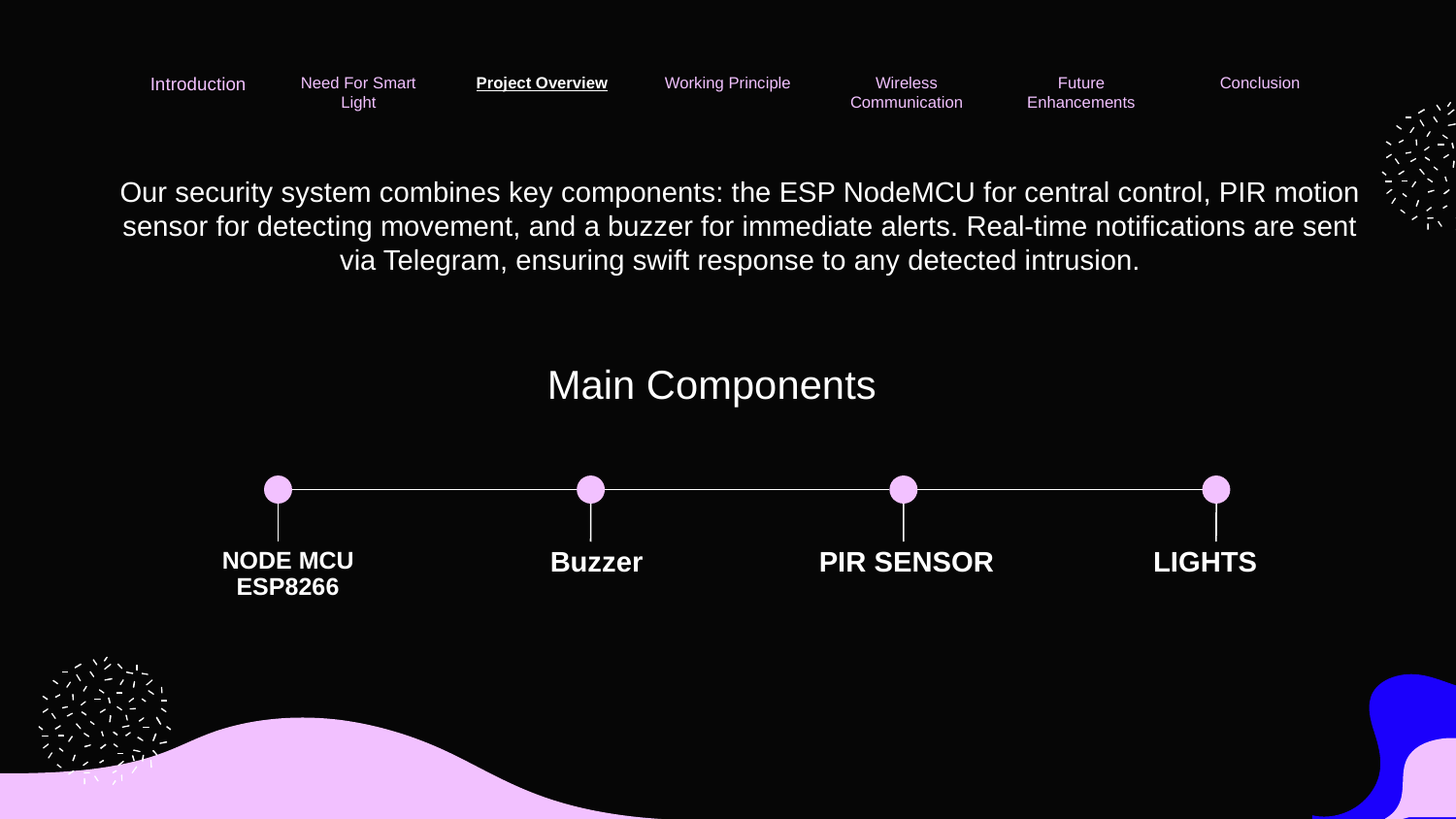

Introduction
Need For Smart Light
Project Overview
Working Principle
Wireless Communication
Future Enhancements
Conclusion

Our security system combines key components: the ESP NodeMCU for central control, PIR motion sensor for detecting movement, and a buzzer for immediate alerts. Real-time notifications are sent via Telegram, ensuring swift response to any detected intrusion.
Main Components

Buzzer
PIR SENSOR
LIGHTS
NODE MCU
ESP8266